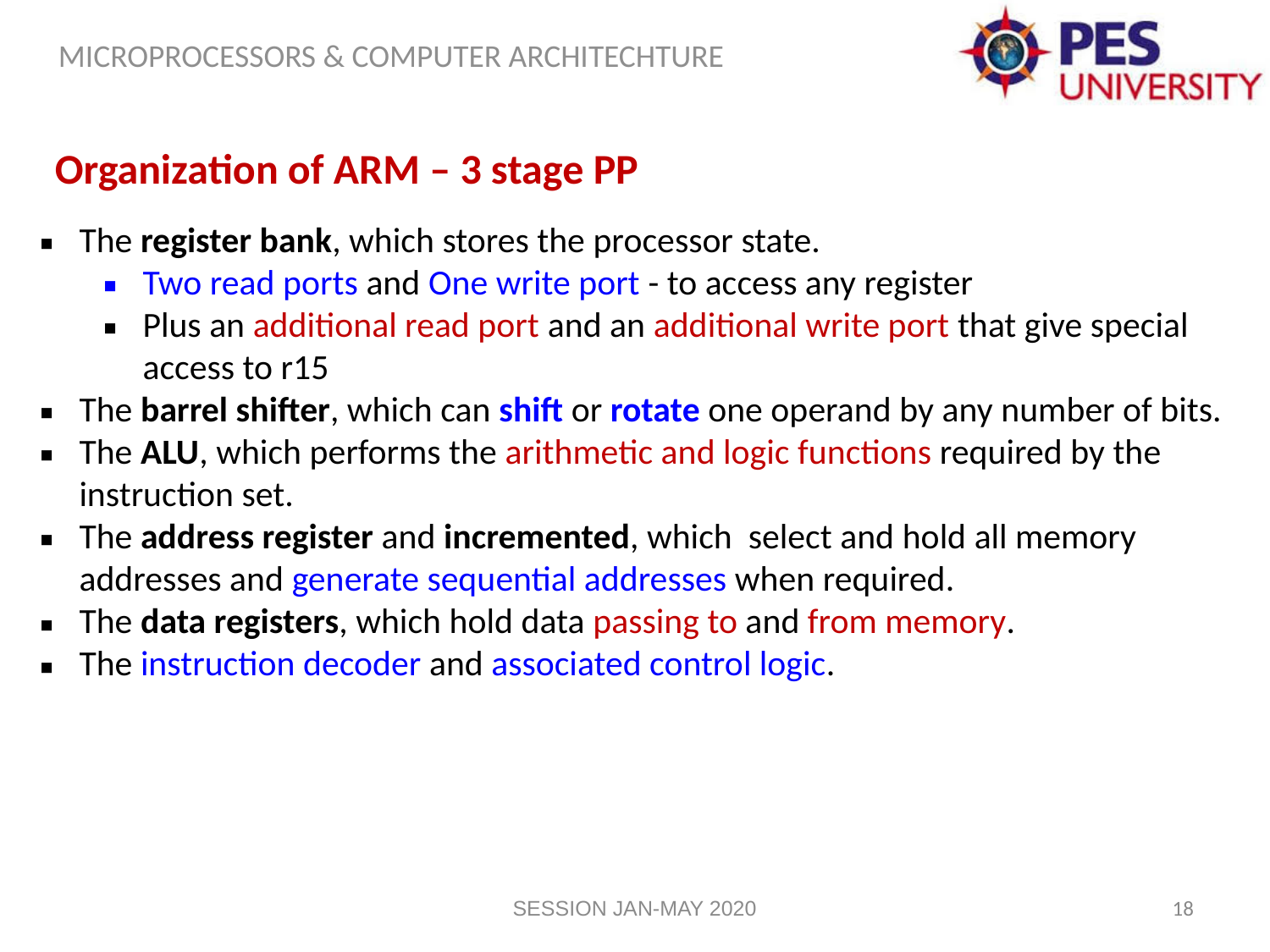

Organization of ARM – 3 stage PP
The register bank, which stores the processor state.
Two read ports and One write port - to access any register
Plus an additional read port and an additional write port that give special access to r15
The barrel shifter, which can shift or rotate one operand by any number of bits.
The ALU, which performs the arithmetic and logic functions required by the instruction set.
The address register and incremented, which  select and hold all memory addresses and generate sequential addresses when required.
The data registers, which hold data passing to and from memory.
The instruction decoder and associated control logic.
SESSION JAN-MAY 2020
18